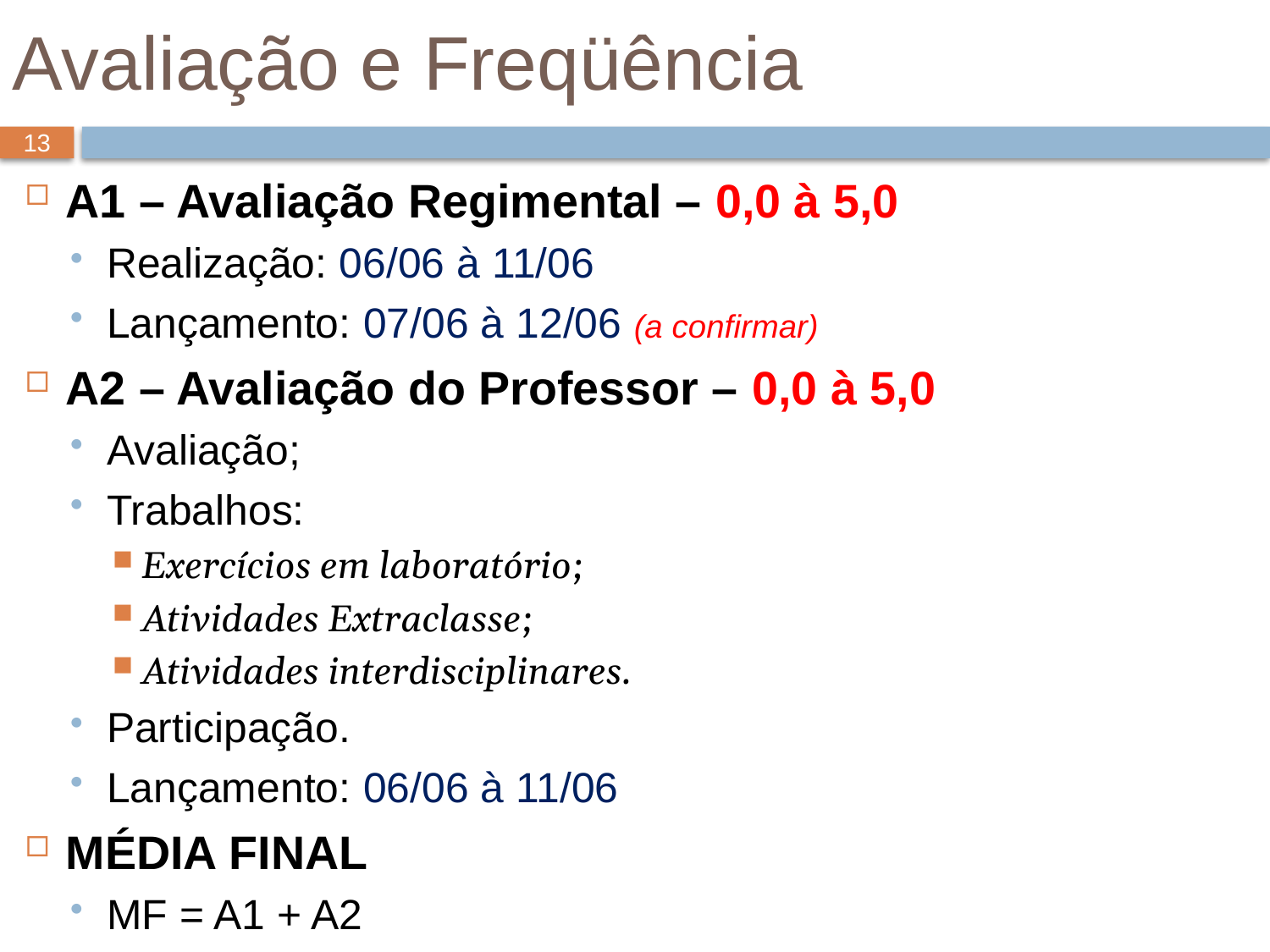

# Avaliação e Freqüência
13
A1 – Avaliação Regimental – 0,0 à 5,0
Realização: 06/06 à 11/06
Lançamento: 07/06 à 12/06 (a confirmar)
A2 – Avaliação do Professor – 0,0 à 5,0
Avaliação;
Trabalhos:
Exercícios em laboratório;
Atividades Extraclasse;
Atividades interdisciplinares.
Participação.
Lançamento: 06/06 à 11/06
MÉDIA FINAL
MF = A1 + A2